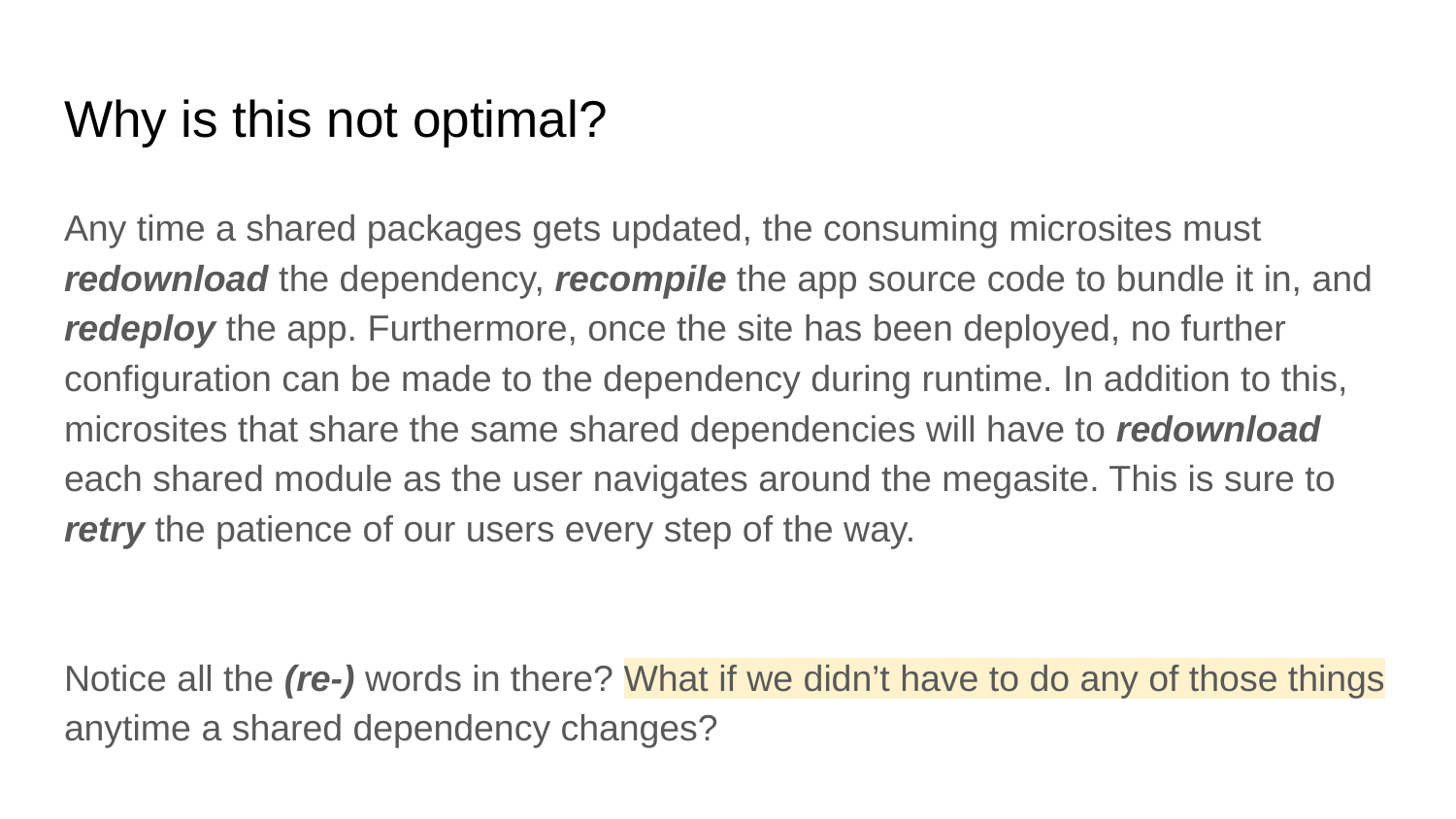

# Why is this not optimal?
Any time a shared packages gets updated, the consuming microsites must redownload the dependency, recompile the app source code to bundle it in, and redeploy the app. Furthermore, once the site has been deployed, no further configuration can be made to the dependency during runtime. In addition to this, microsites that share the same shared dependencies will have to redownload each shared module as the user navigates around the megasite. This is sure to retry the patience of our users every step of the way.

Notice all the (re-) words in there? What if we didn’t have to do any of those things anytime a shared dependency changes?